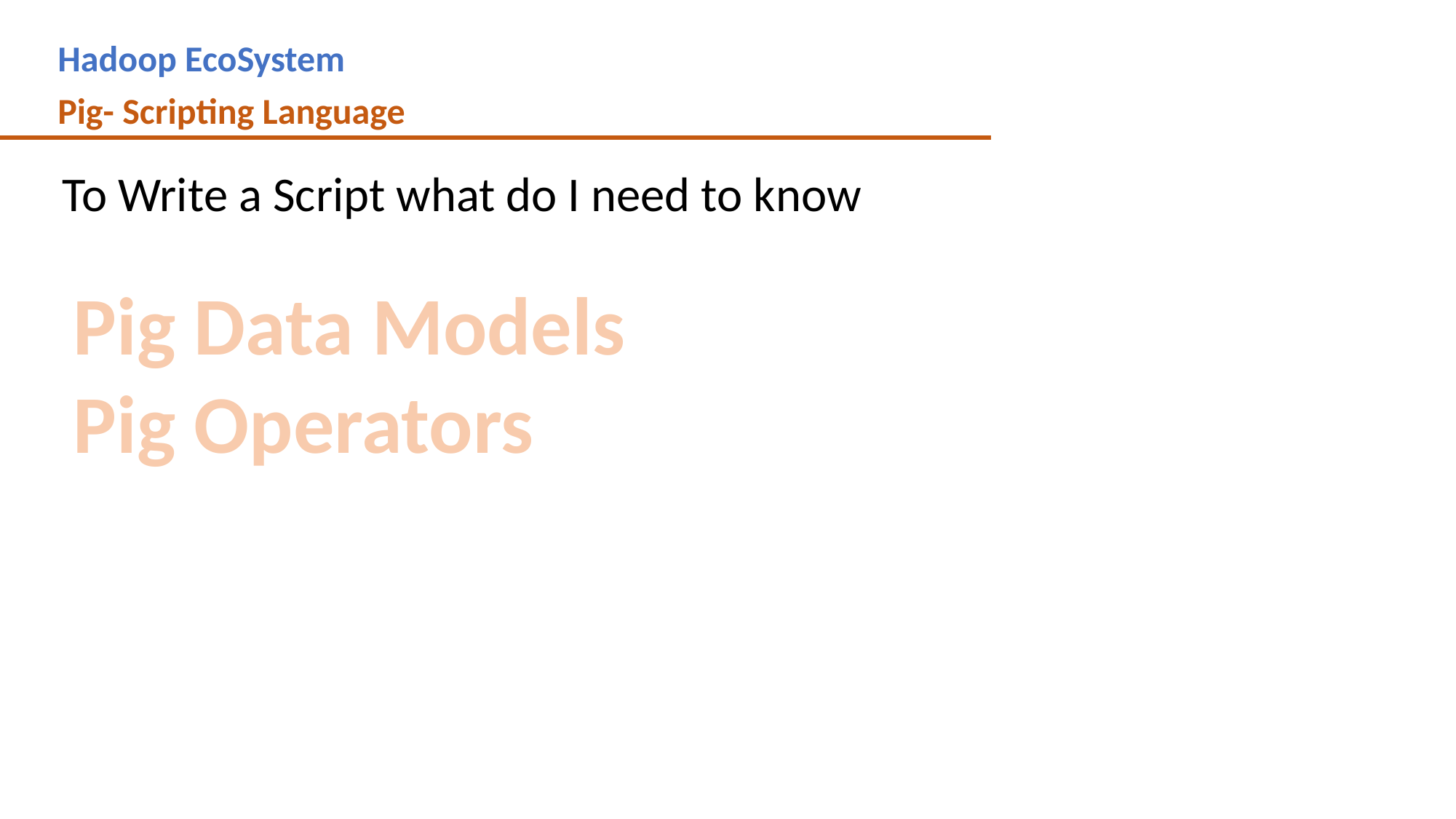

Hadoop EcoSystem
Pig- Scripting Language
To Write a Script what do I need to know
Pig Data Models
Pig Operators